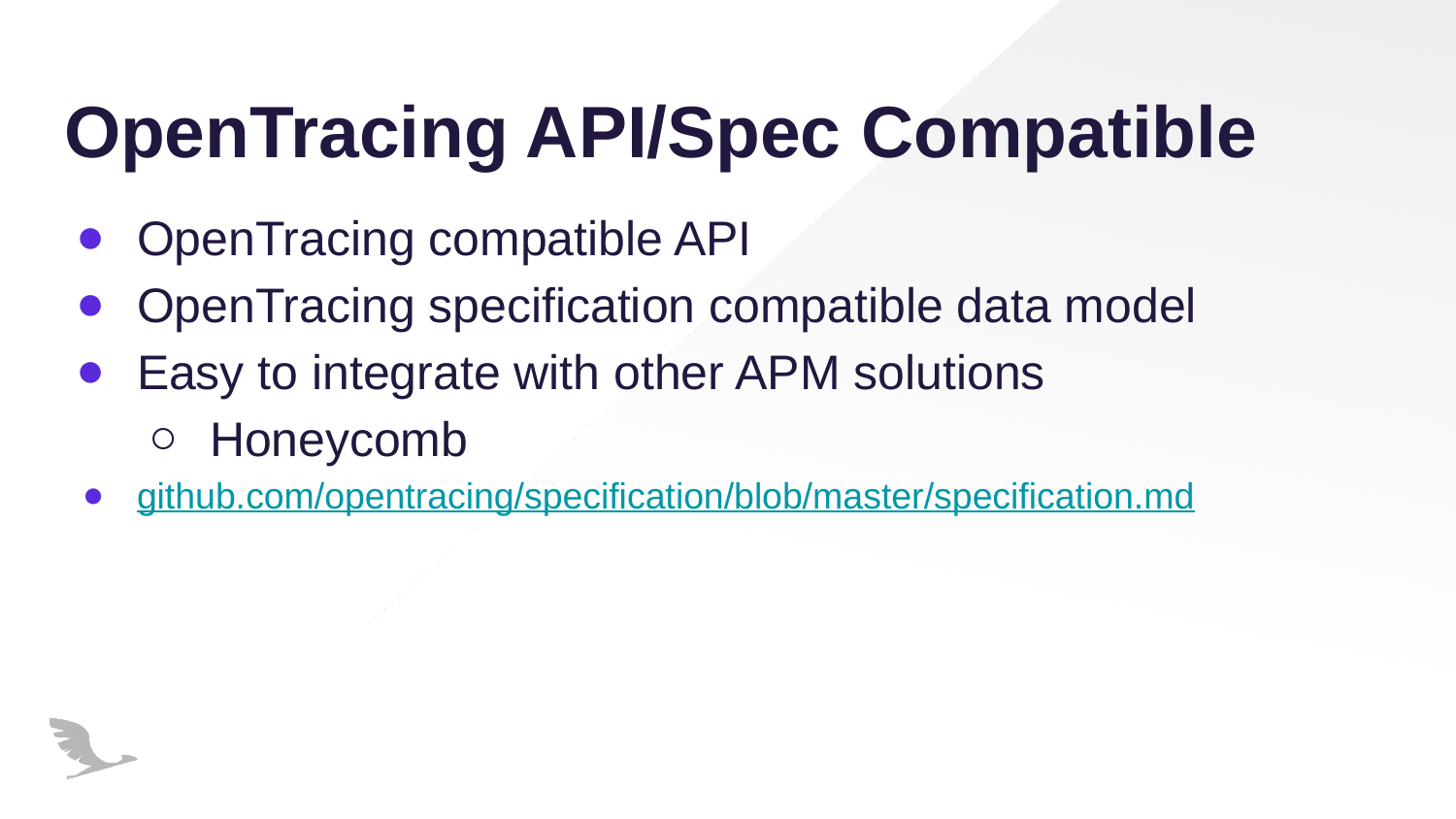

# OpenTracing API/Spec Compatible
OpenTracing compatible API
OpenTracing specification compatible data model
Easy to integrate with other APM solutions
Honeycomb
github.com/opentracing/specification/blob/master/specification.md